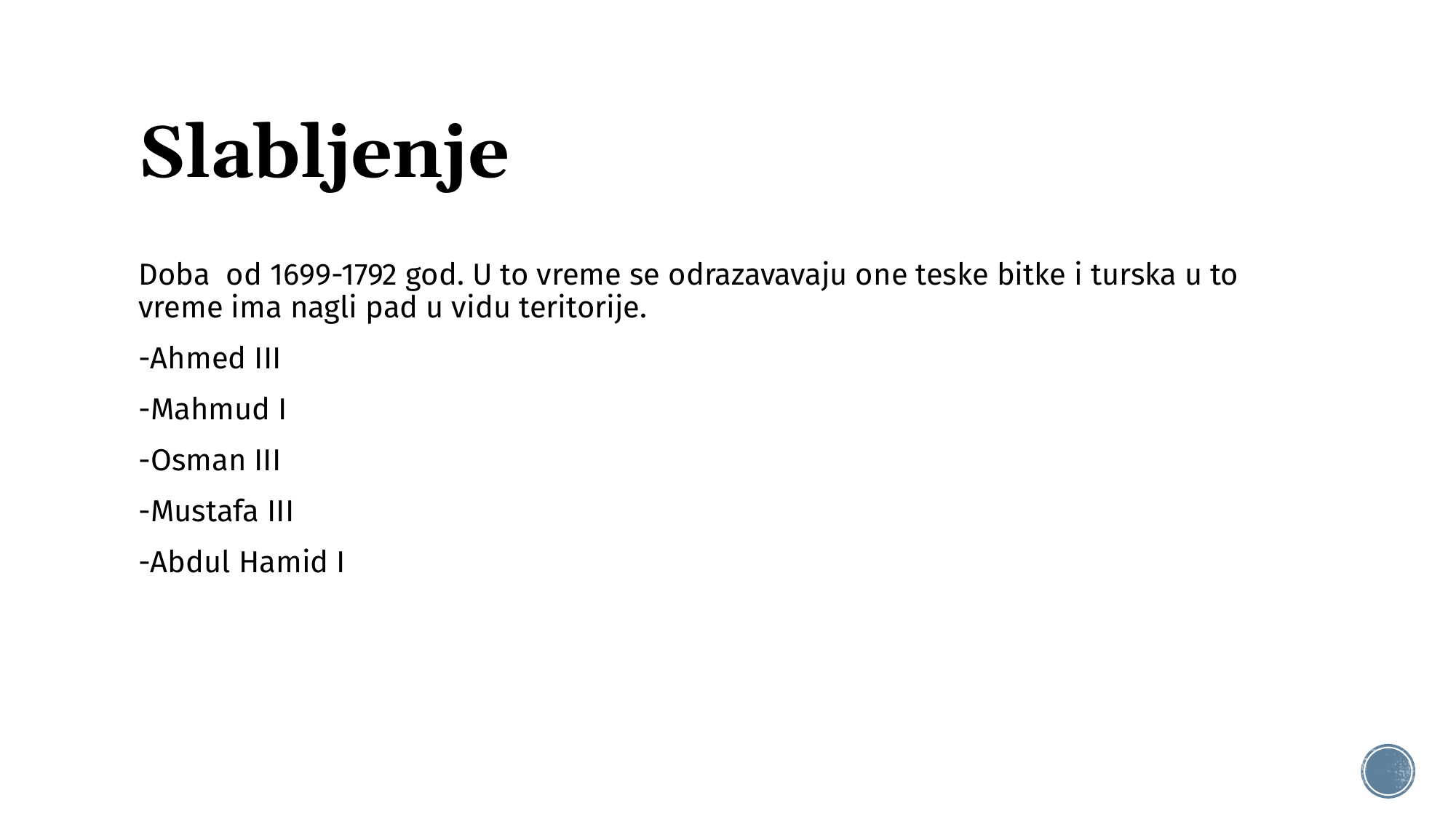

# Slabljenje
Doba  od 1699-1792 god. U to vreme se odrazavavaju one teske bitke i turska u to vreme ima nagli pad u vidu teritorije.
-Ahmed III
-Mahmud I
-Osman III
-Mustafa III
-Abdul Hamid I